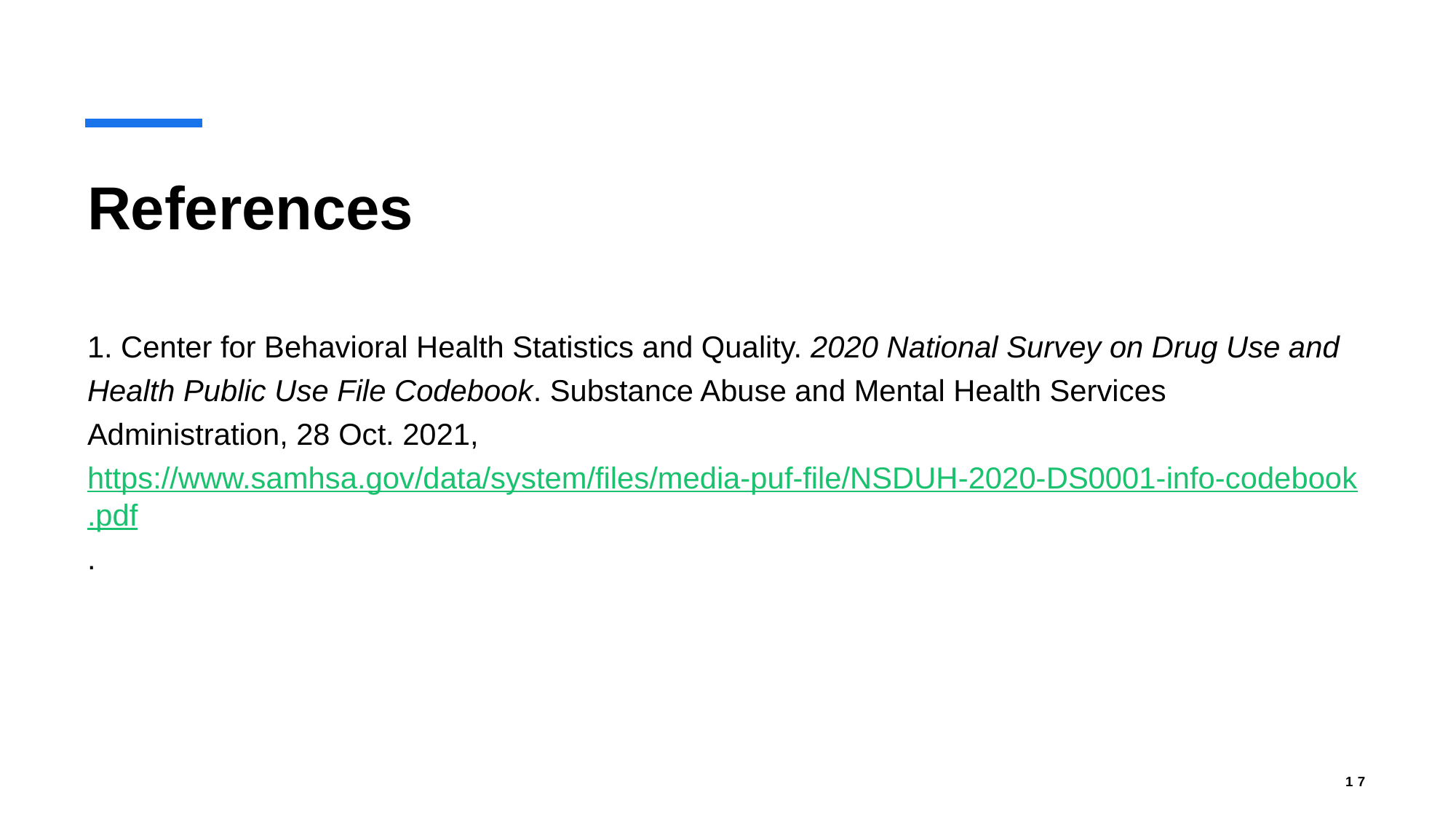

# References
1. Center for Behavioral Health Statistics and Quality. 2020 National Survey on Drug Use and Health Public Use File Codebook. Substance Abuse and Mental Health Services Administration, 28 Oct. 2021, https://www.samhsa.gov/data/system/files/media-puf-file/NSDUH-2020-DS0001-info-codebook.pdf.
17